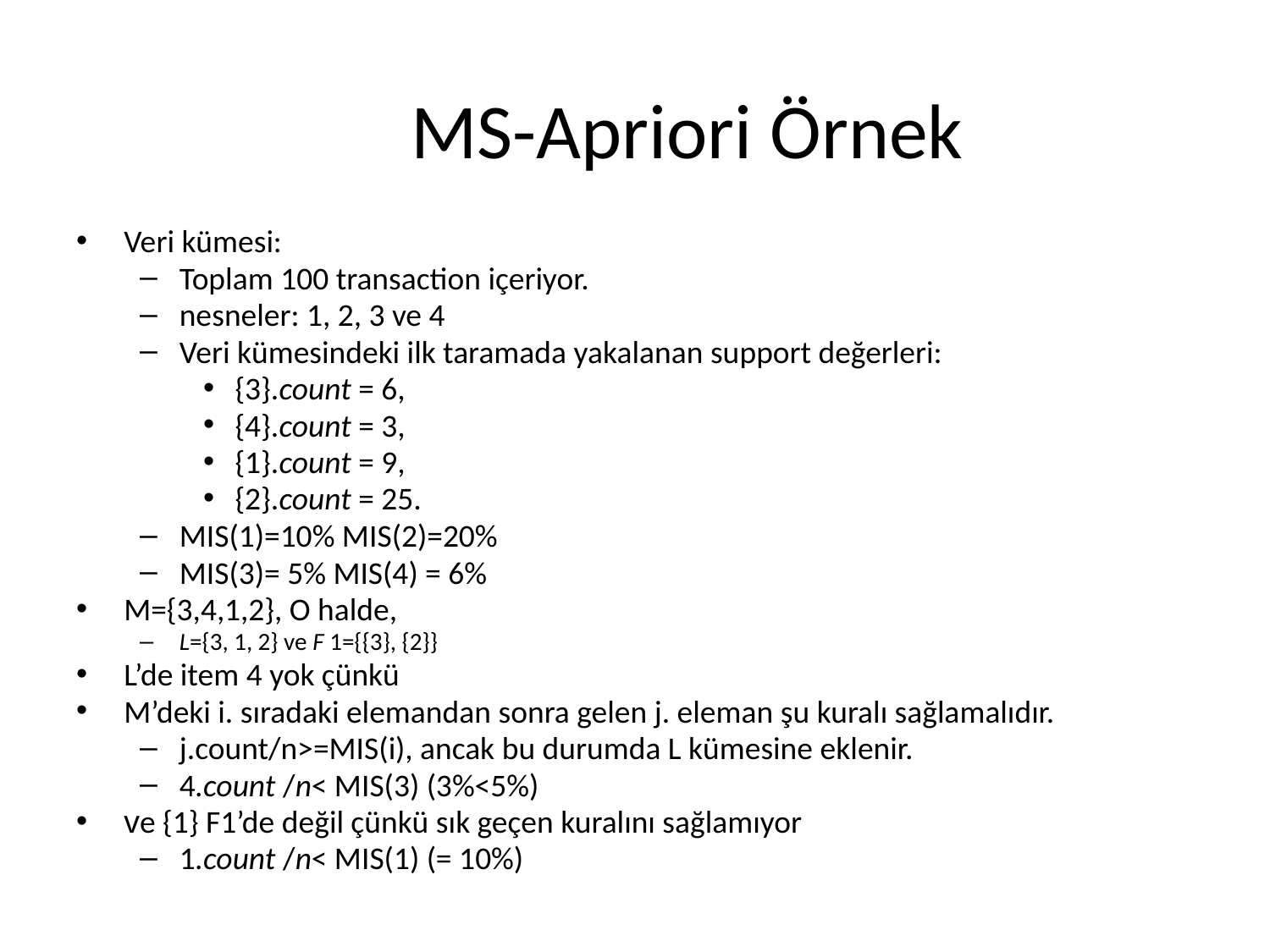

# MS-Apriori Örnek
Veri kümesi:
Toplam 100 transaction içeriyor.
nesneler: 1, 2, 3 ve 4
Veri kümesindeki ilk taramada yakalanan support değerleri:
{3}.count = 6,
{4}.count = 3,
{1}.count = 9,
{2}.count = 25.
MIS(1)=10% MIS(2)=20%
MIS(3)= 5% MIS(4) = 6%
M={3,4,1,2}, O halde,
L={3, 1, 2} ve F 1={{3}, {2}}
L’de item 4 yok çünkü
M’deki i. sıradaki elemandan sonra gelen j. eleman şu kuralı sağlamalıdır.
j.count/n>=MIS(i), ancak bu durumda L kümesine eklenir.
4.count /n< MIS(3) (3%<5%)
ve {1} F1’de değil çünkü sık geçen kuralını sağlamıyor
1.count /n< MIS(1) (= 10%)